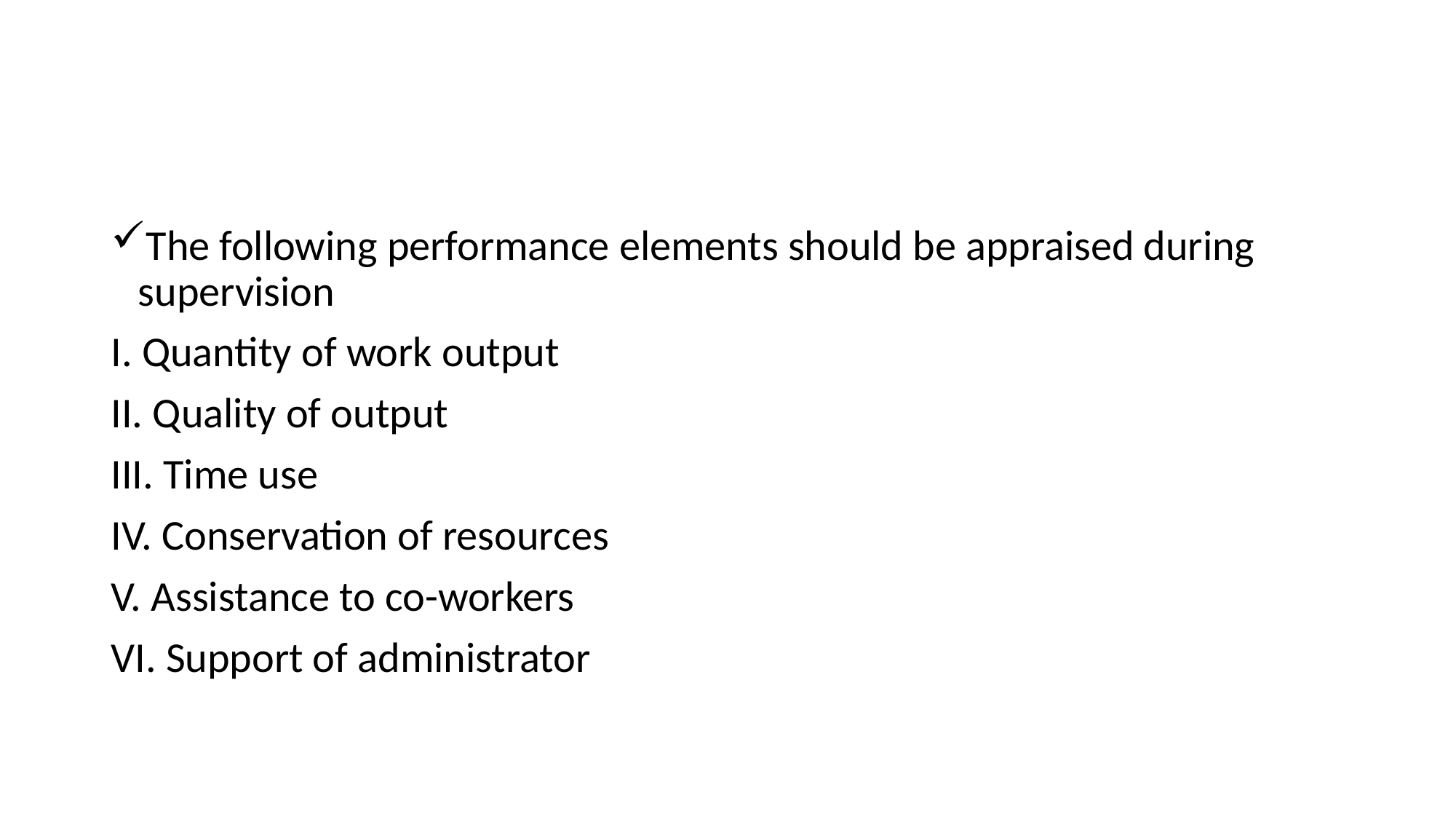

#
The following performance elements should be appraised during supervision
I. Quantity of work output
II. Quality of output
III. Time use
IV. Conservation of resources
V. Assistance to co-workers
VI. Support of administrator